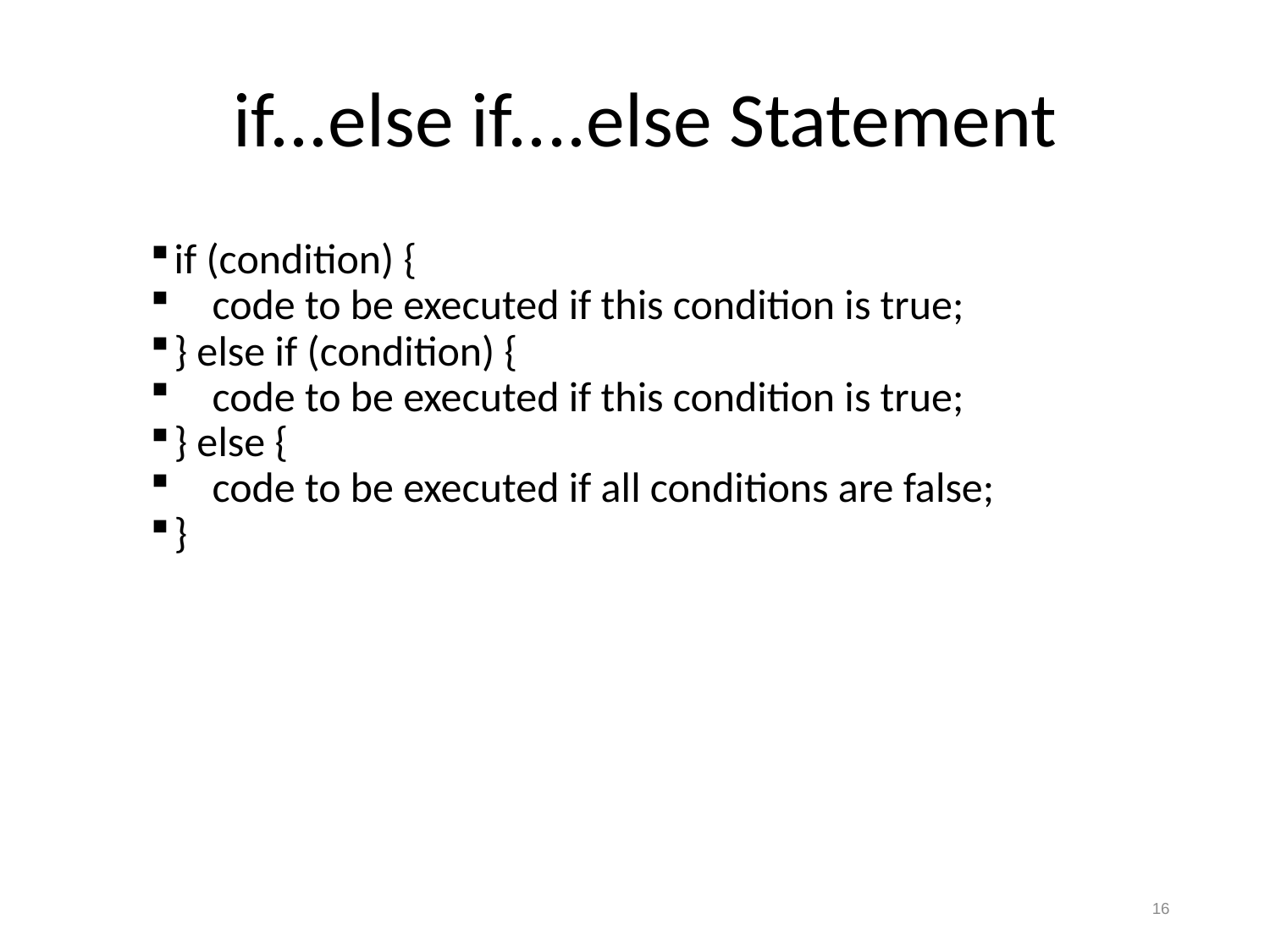

if...else if....else Statement

if (condition) {
    code to be executed if this condition is true;
} else if (condition) {
    code to be executed if this condition is true;
} else {
    code to be executed if all conditions are false;
}
16